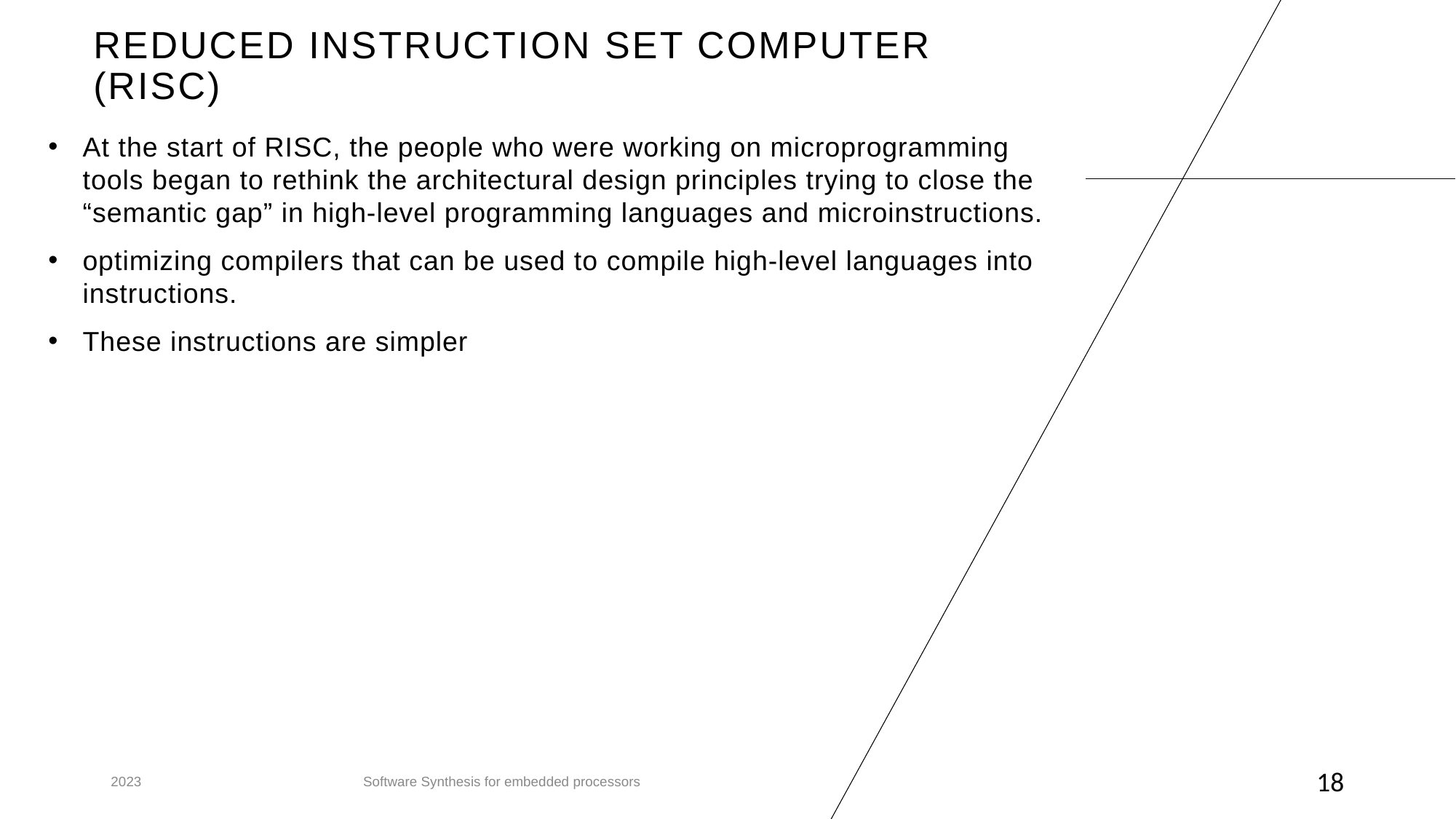

# Reduced Instruction Set Computer (RISC)
At the start of RISC, the people who were working on microprogramming tools began to rethink the architectural design principles trying to close the “semantic gap” in high-level programming languages and microinstructions.
optimizing compilers that can be used to compile high-level languages into instructions.
These instructions are simpler
2023
Software Synthesis for embedded processors
18